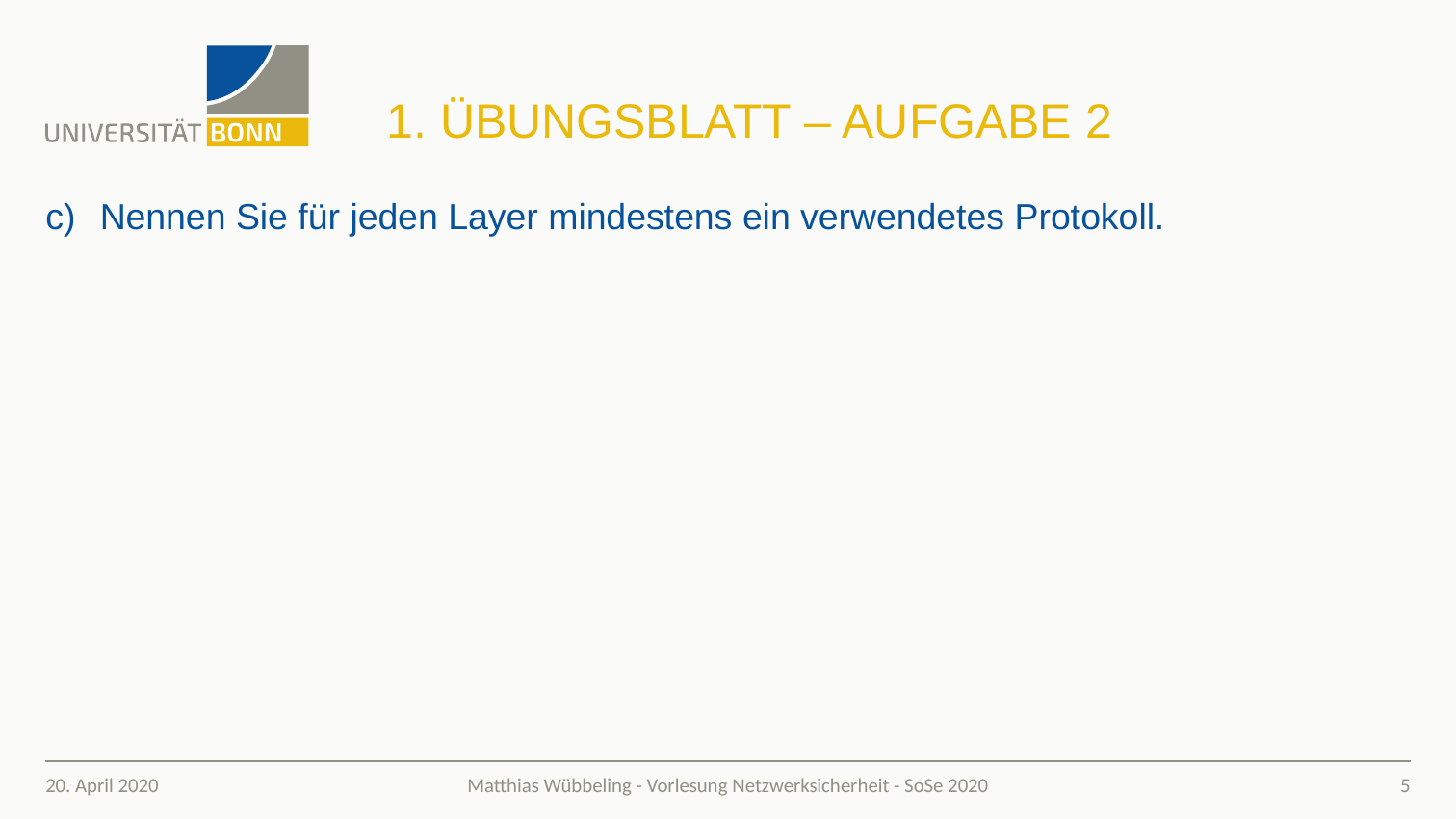

# 1. Übungsblatt – Aufgabe 2
c) 	Nennen Sie für jeden Layer mindestens ein verwendetes Protokoll.
20. April 2020
5
Matthias Wübbeling - Vorlesung Netzwerksicherheit - SoSe 2020